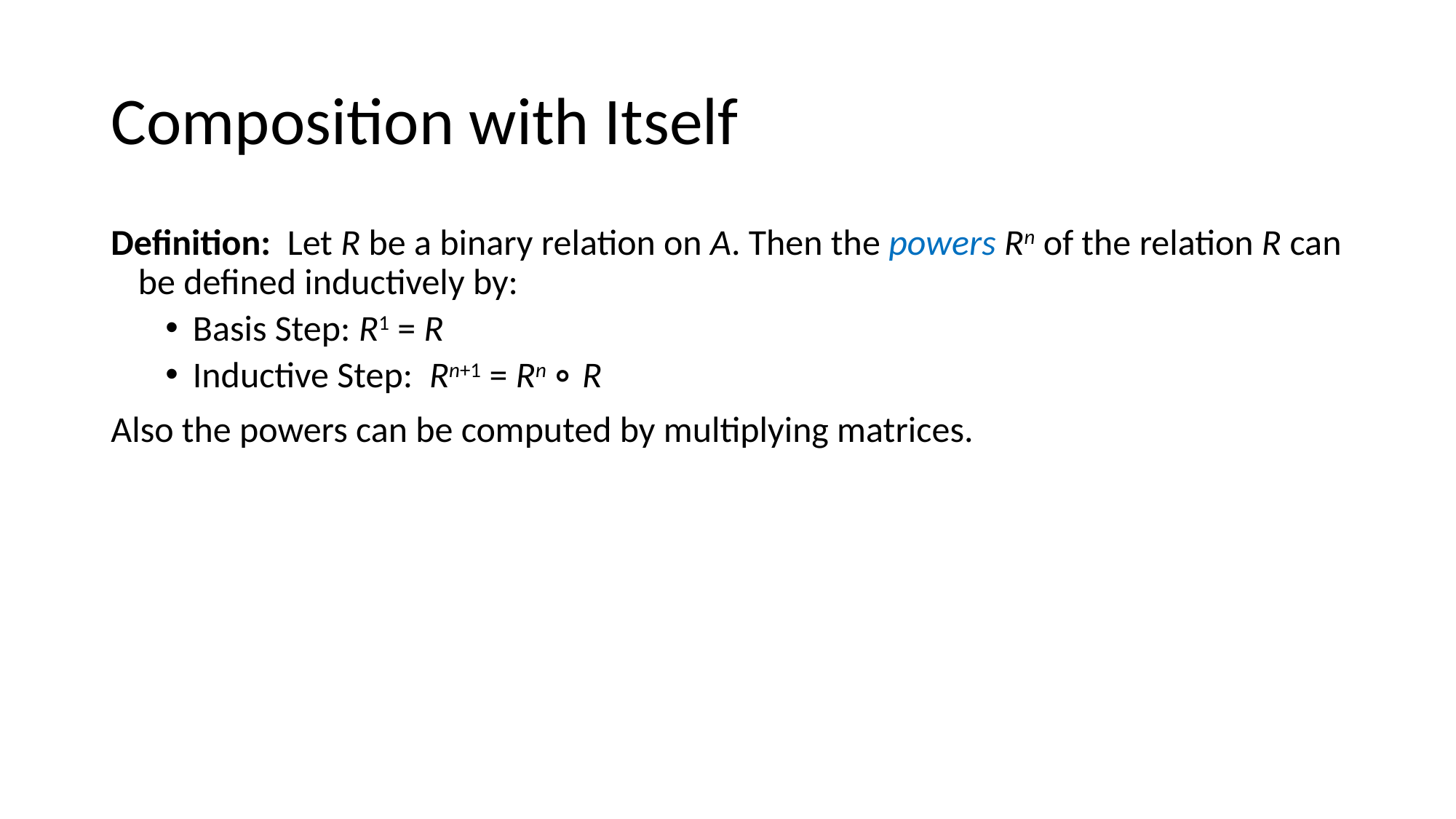

# Composition with Itself
Definition:  Let R be a binary relation on A. Then the powers Rn of the relation R can be defined inductively by:
Basis Step: R1 = R
Inductive Step:  Rn+1 = Rn ∘ R
Also the powers can be computed by multiplying matrices.